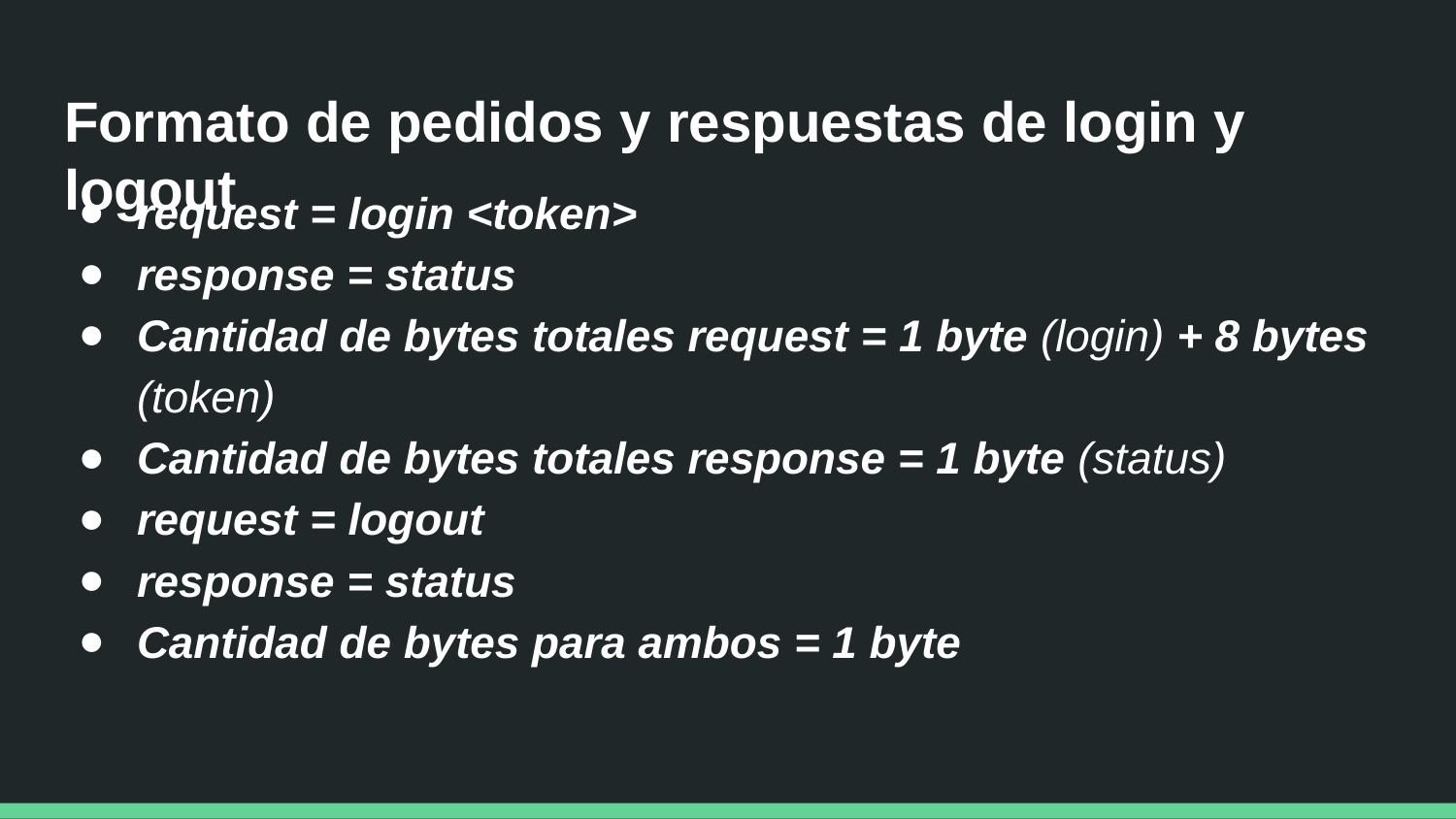

# Formato de pedidos y respuestas de login y logout
request = login <token>
response = status
Cantidad de bytes totales request = 1 byte (login) + 8 bytes (token)
Cantidad de bytes totales response = 1 byte (status)
request = logout
response = status
Cantidad de bytes para ambos = 1 byte